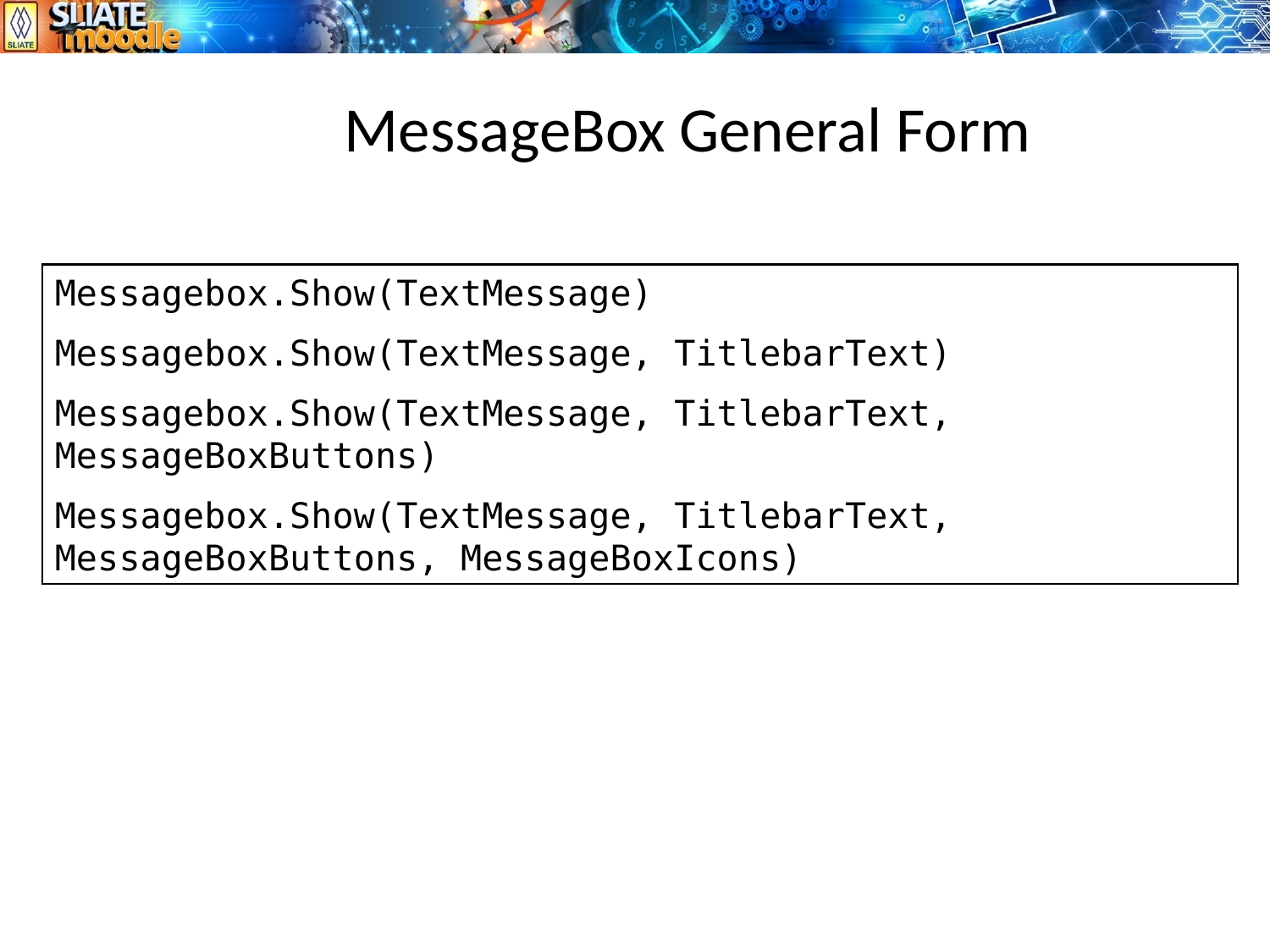

# MessageBox General Form
Messagebox.Show(TextMessage)
Messagebox.Show(TextMessage, TitlebarText)
Messagebox.Show(TextMessage, TitlebarText, MessageBoxButtons)
Messagebox.Show(TextMessage, TitlebarText, MessageBoxButtons, MessageBoxIcons)